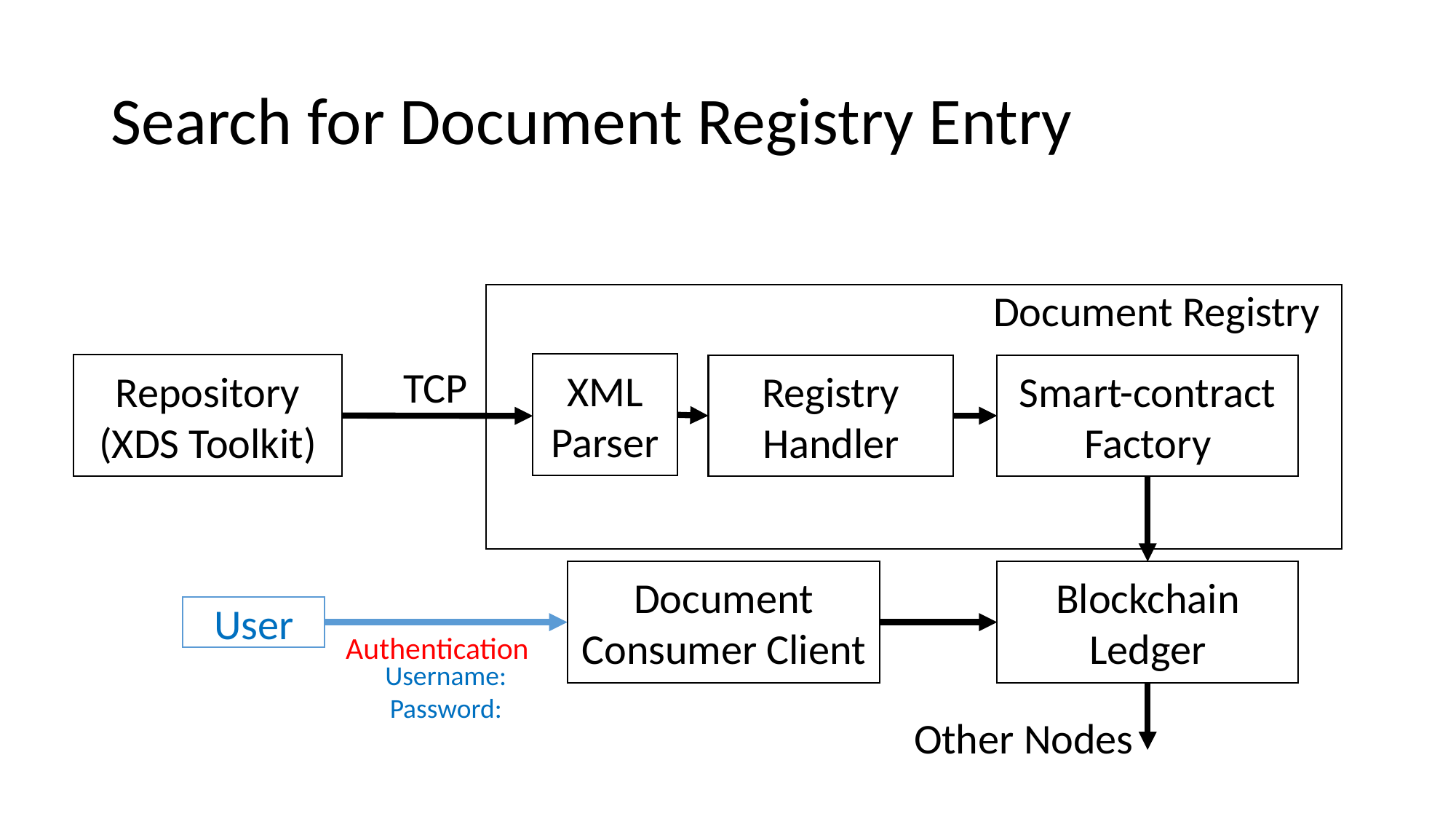

# Search for Document Registry Entry

Document Registry
XML Parser
Repository
(XDS Toolkit)
Registry Handler
Smart-contract
Factory
TCP
Document Consumer Client
Blockchain
Ledger
User
Authentication
Username:
Password:
Other Nodes